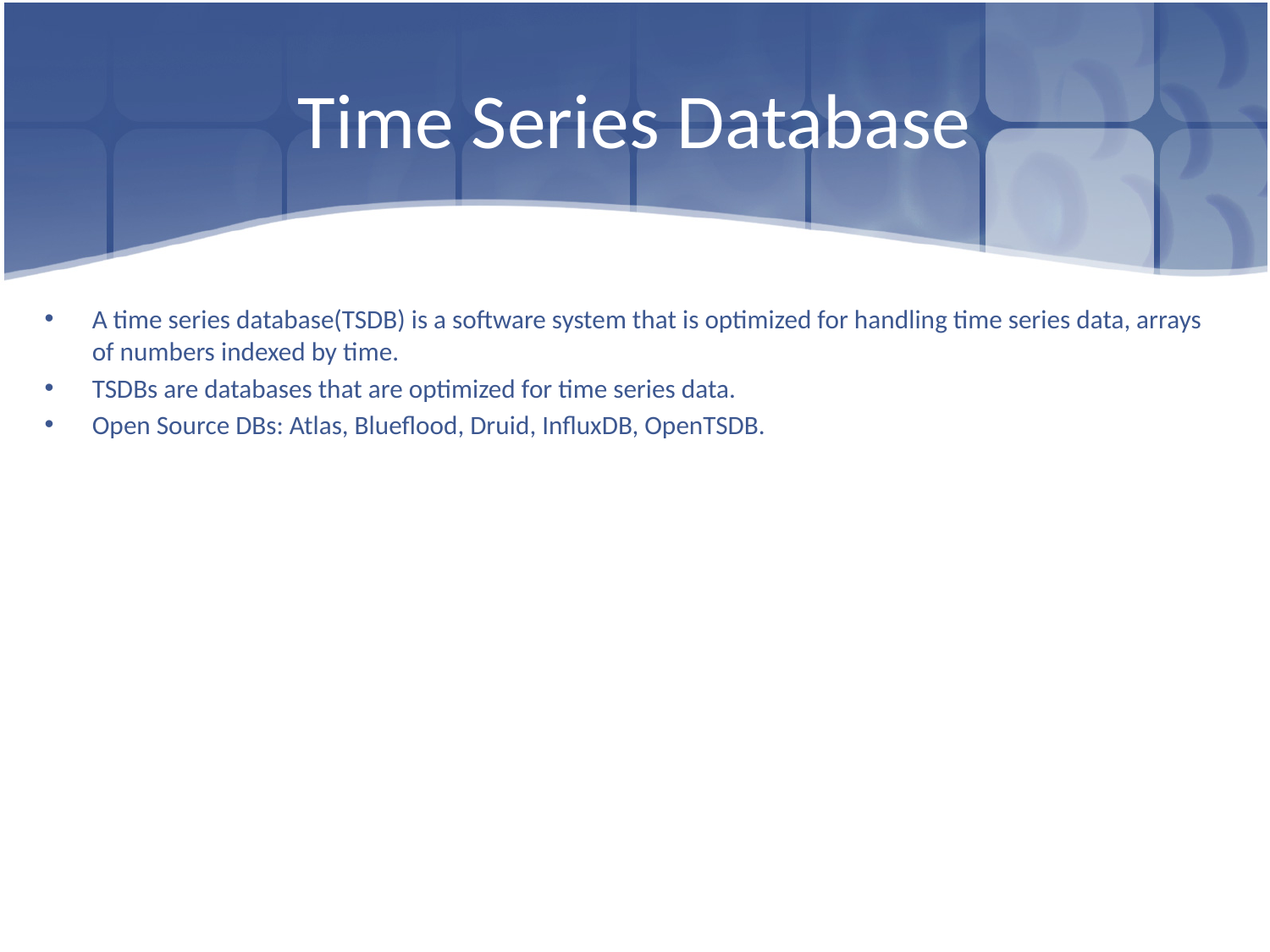

# Time Series Database
A time series database(TSDB) is a software system that is optimized for handling time series data, arrays of numbers indexed by time.
TSDBs are databases that are optimized for time series data.
Open Source DBs: Atlas, Blueflood, Druid, InfluxDB, OpenTSDB.